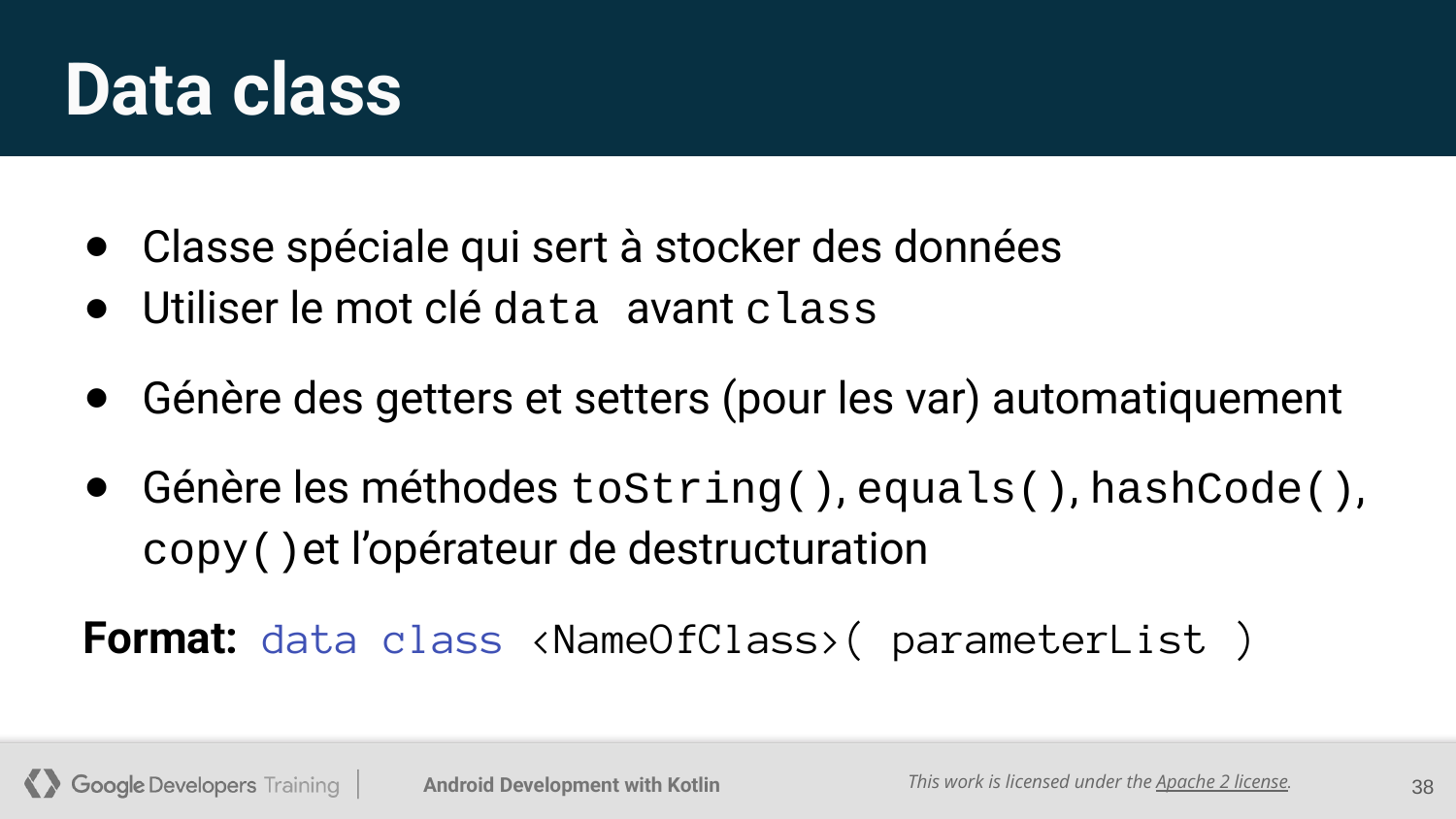

# Data class
Classe spéciale qui sert à stocker des données
Utiliser le mot clé data avant class
Génère des getters et setters (pour les var) automatiquement
Génère les méthodes toString(), equals(), hashCode(), copy()et l’opérateur de destructuration
Format: data class <NameOfClass>( parameterList )
38